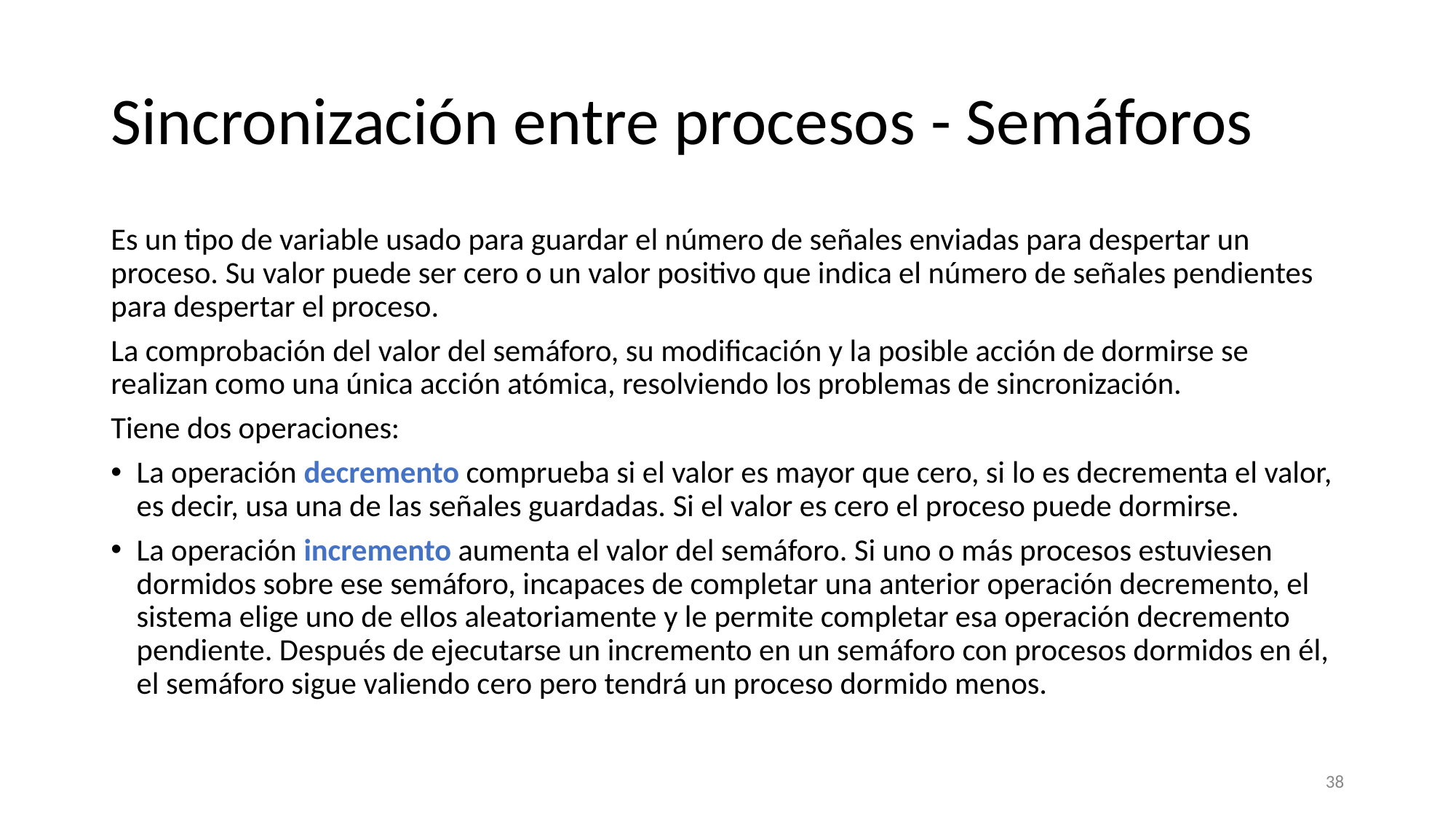

# Sincronización entre procesos - Semáforos
Es un tipo de variable usado para guardar el número de señales enviadas para despertar un proceso. Su valor puede ser cero o un valor positivo que indica el número de señales pendientes para despertar el proceso.
La comprobación del valor del semáforo, su modificación y la posible acción de dormirse se realizan como una única acción atómica, resolviendo los problemas de sincronización.
Tiene dos operaciones:
La operación decremento comprueba si el valor es mayor que cero, si lo es decrementa el valor, es decir, usa una de las señales guardadas. Si el valor es cero el proceso puede dormirse.
La operación incremento aumenta el valor del semáforo. Si uno o más procesos estuviesen dormidos sobre ese semáforo, incapaces de completar una anterior operación decremento, el sistema elige uno de ellos aleatoriamente y le permite completar esa operación decremento pendiente. Después de ejecutarse un incremento en un semáforo con procesos dormidos en él, el semáforo sigue valiendo cero pero tendrá un proceso dormido menos.

38